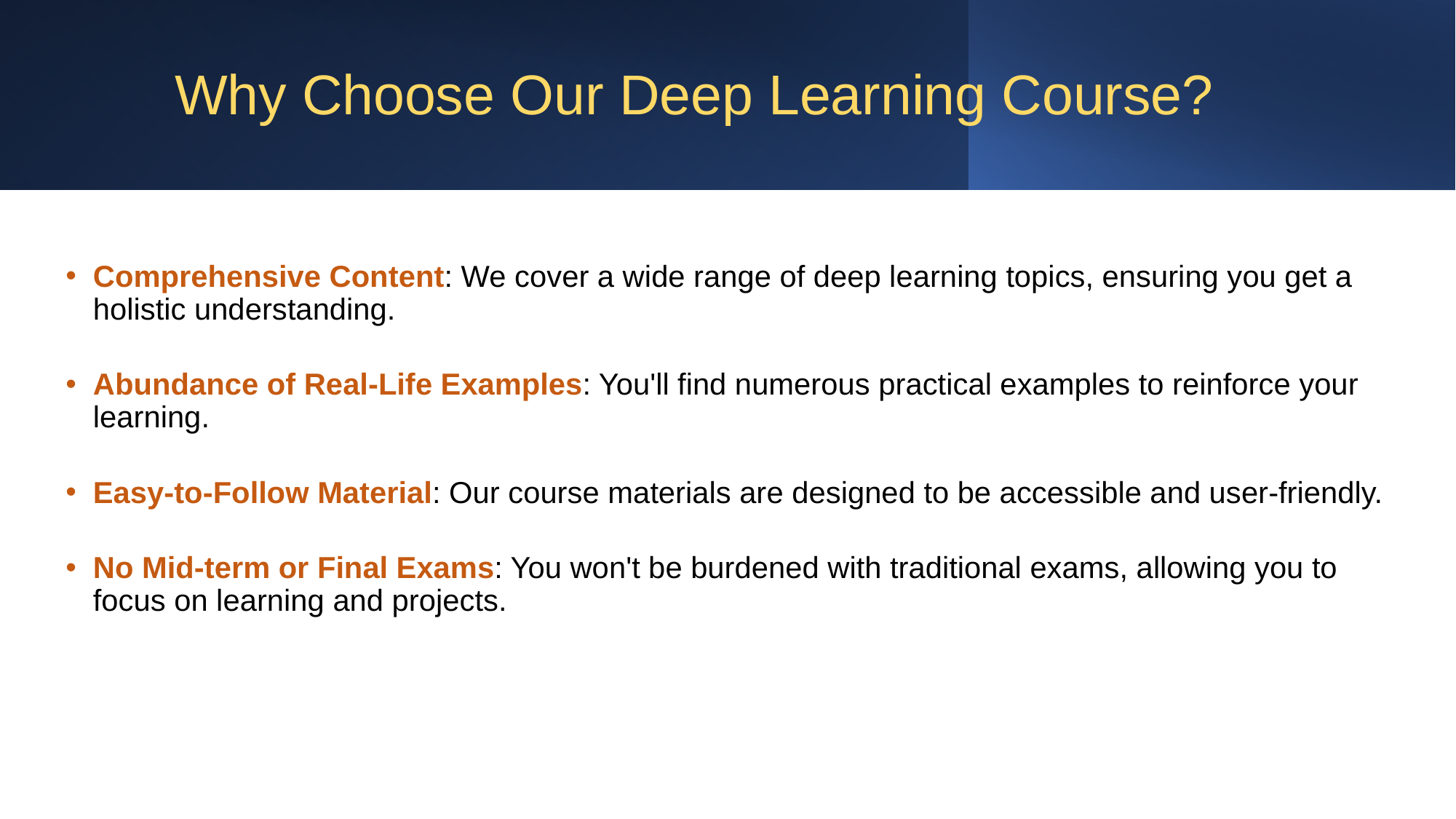

# Why Choose Our Deep Learning Course?
Comprehensive Content: We cover a wide range of deep learning topics, ensuring you get a holistic understanding.
Abundance of Real-Life Examples: You'll find numerous practical examples to reinforce your learning.
Easy-to-Follow Material: Our course materials are designed to be accessible and user-friendly.
No Mid-term or Final Exams: You won't be burdened with traditional exams, allowing you to focus on learning and projects.

5